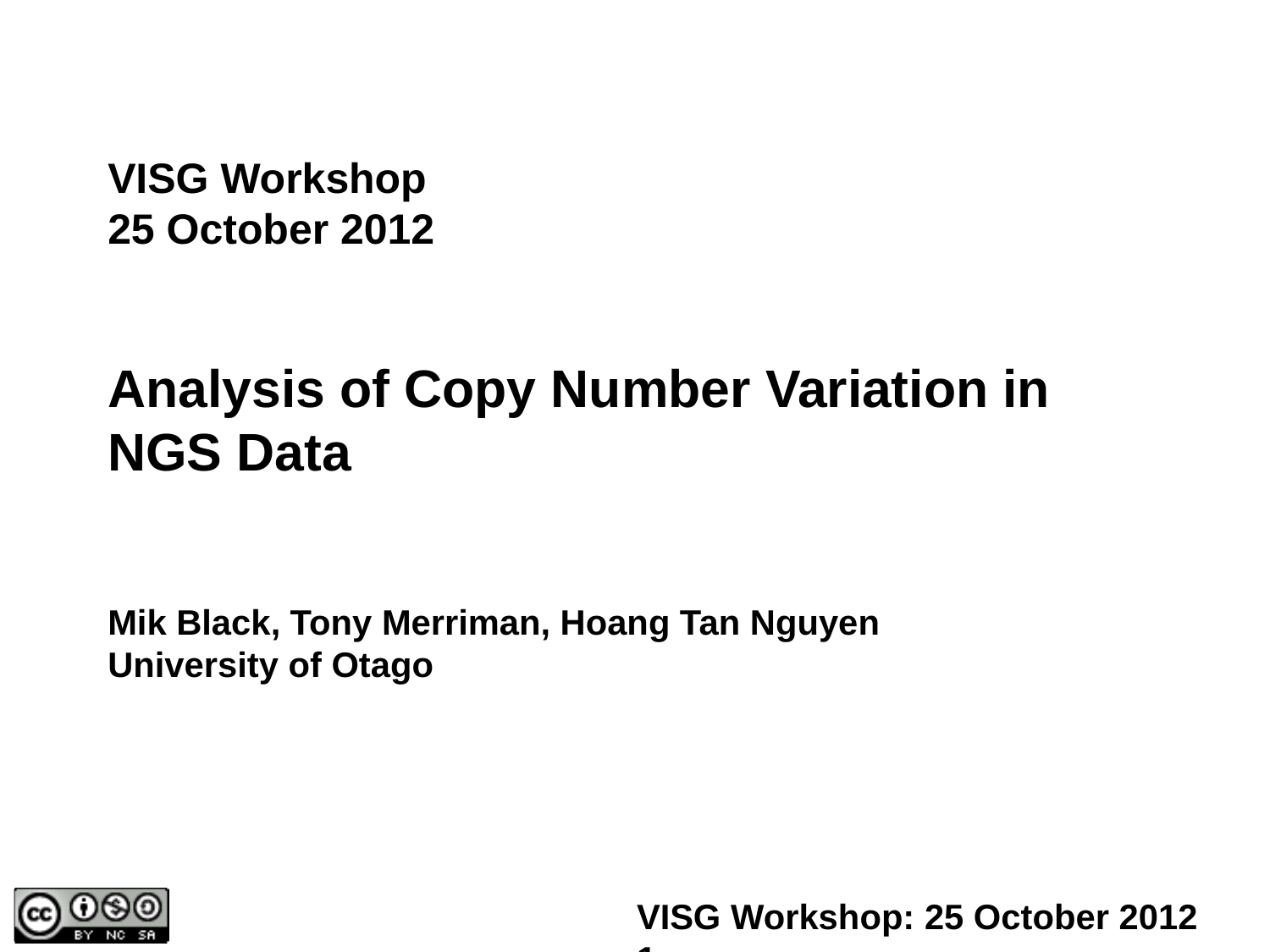

VISG Workshop
25 October 2012
Analysis of Copy Number Variation in NGS Data

Mik Black, Tony Merriman, Hoang Tan Nguyen
University of Otago